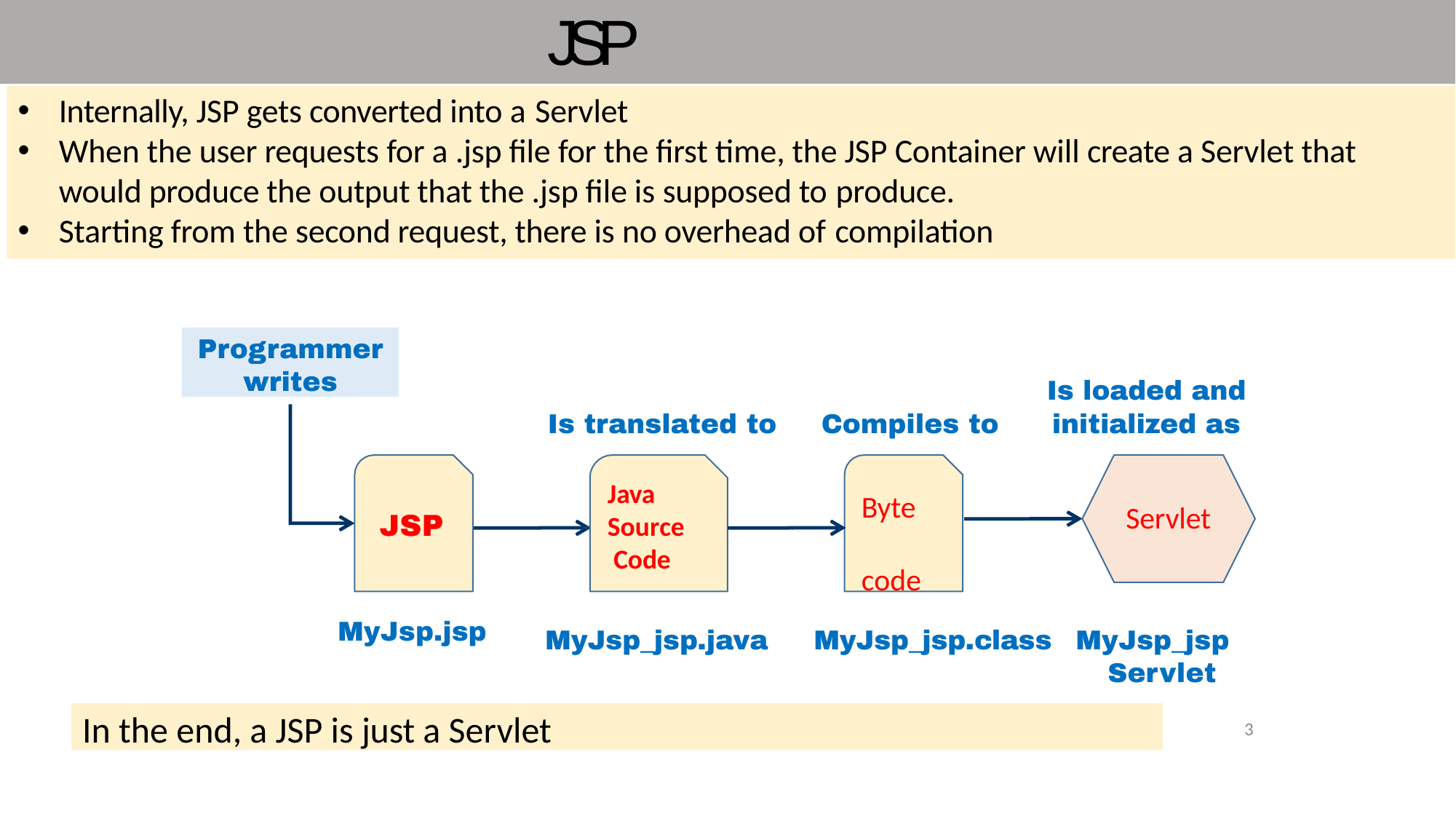

# JSP Processing

Internally, JSP gets converted into a Servlet
When the user requests for a .jsp file for the first time, the JSP Container will create a Servlet that  would produce the output that the .jsp file is supposed to produce.
Starting from the second request, there is no overhead of compilation
Programmer
writes
Is loaded and
initialized as

Is translated to
Compiles to

Java  Source  Code
Byte  code
Servlet
JSP
MyJsp.jsp
MyJsp_jsp.java	MyJsp_jsp.class
MyJsp_jsp  Servlet
In the end, a JSP is just a Servlet
3